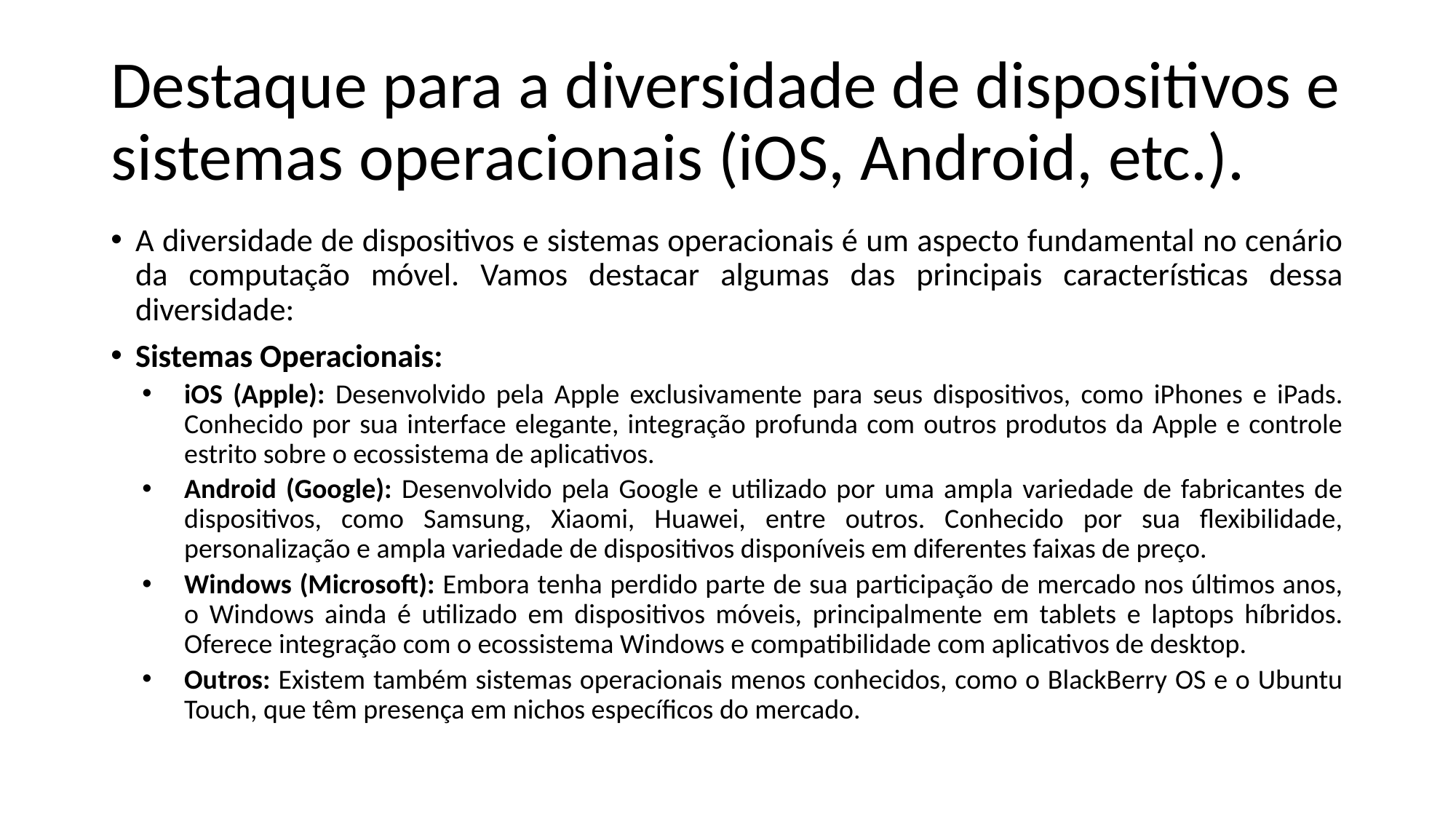

# Destaque para a diversidade de dispositivos e sistemas operacionais (iOS, Android, etc.).
A diversidade de dispositivos e sistemas operacionais é um aspecto fundamental no cenário da computação móvel. Vamos destacar algumas das principais características dessa diversidade:
Sistemas Operacionais:
iOS (Apple): Desenvolvido pela Apple exclusivamente para seus dispositivos, como iPhones e iPads. Conhecido por sua interface elegante, integração profunda com outros produtos da Apple e controle estrito sobre o ecossistema de aplicativos.
Android (Google): Desenvolvido pela Google e utilizado por uma ampla variedade de fabricantes de dispositivos, como Samsung, Xiaomi, Huawei, entre outros. Conhecido por sua flexibilidade, personalização e ampla variedade de dispositivos disponíveis em diferentes faixas de preço.
Windows (Microsoft): Embora tenha perdido parte de sua participação de mercado nos últimos anos, o Windows ainda é utilizado em dispositivos móveis, principalmente em tablets e laptops híbridos. Oferece integração com o ecossistema Windows e compatibilidade com aplicativos de desktop.
Outros: Existem também sistemas operacionais menos conhecidos, como o BlackBerry OS e o Ubuntu Touch, que têm presença em nichos específicos do mercado.